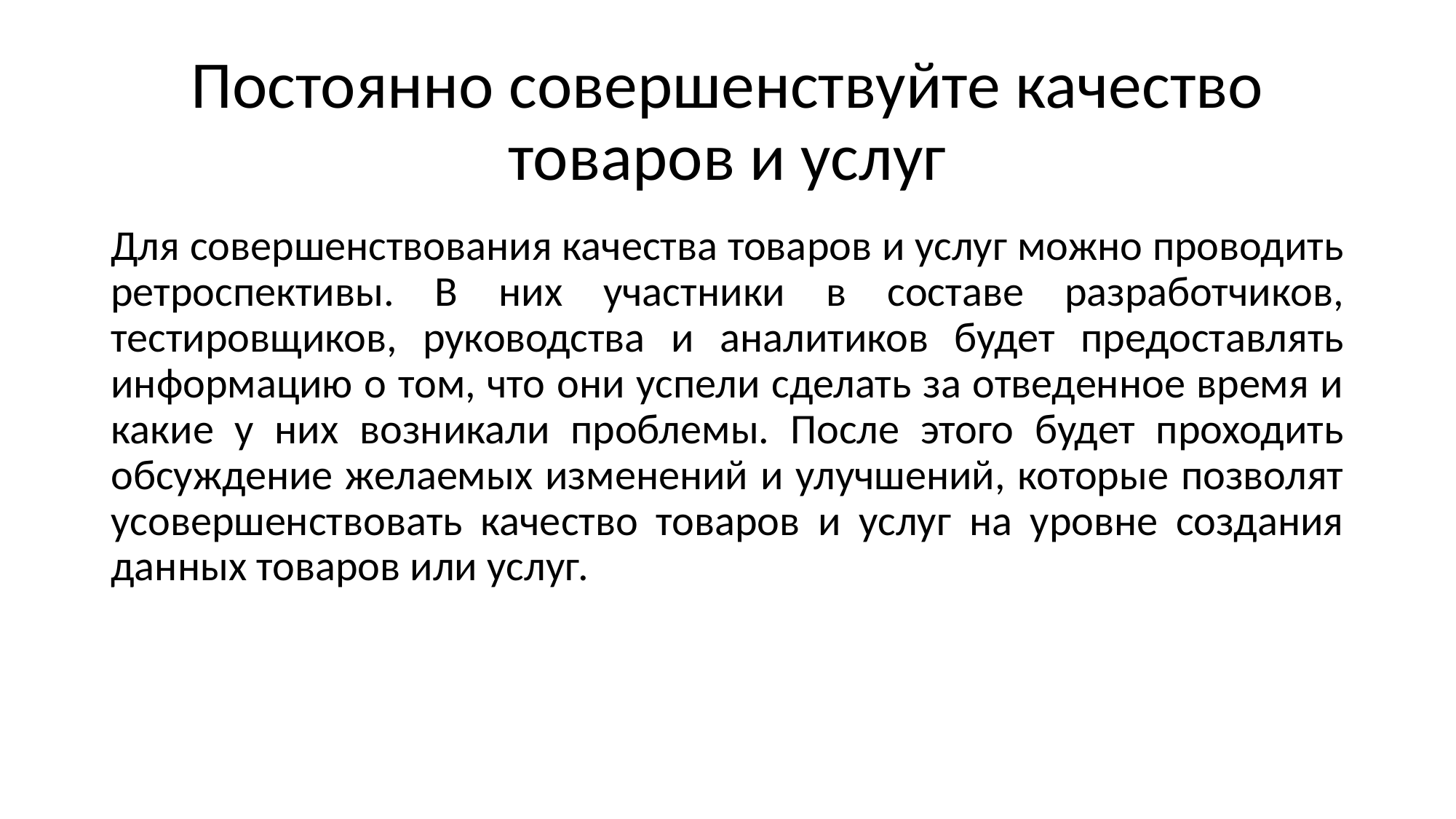

# Постоянно совершенствуйте качество товаров и услуг
Для совершенствования качества товаров и услуг можно проводить ретроспективы. В них участники в составе разработчиков, тестировщиков, руководства и аналитиков будет предоставлять информацию о том, что они успели сделать за отведенное время и какие у них возникали проблемы. После этого будет проходить обсуждение желаемых изменений и улучшений, которые позволят усовершенствовать качество товаров и услуг на уровне создания данных товаров или услуг.